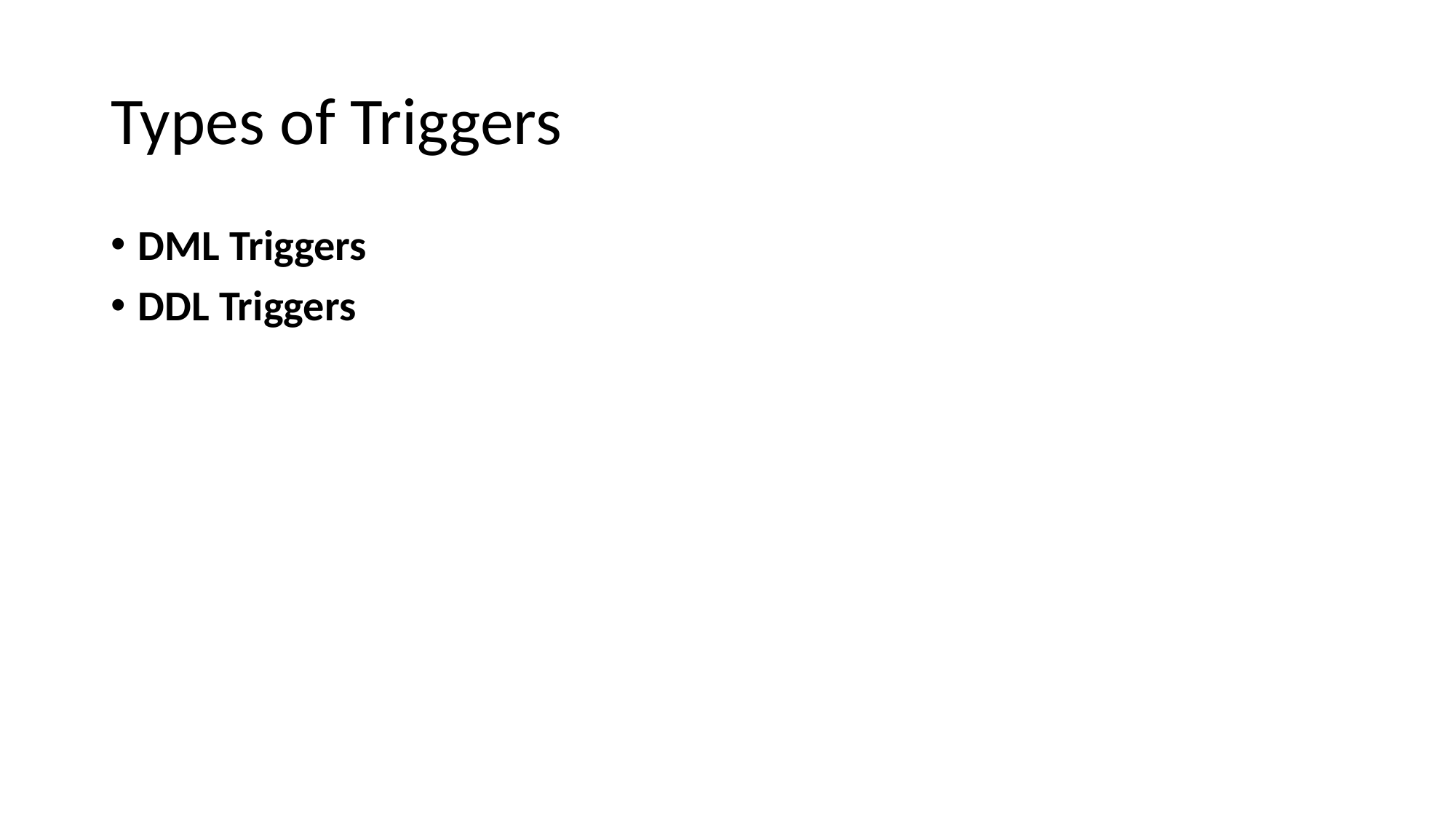

# Types of Triggers
DML Triggers
DDL Triggers